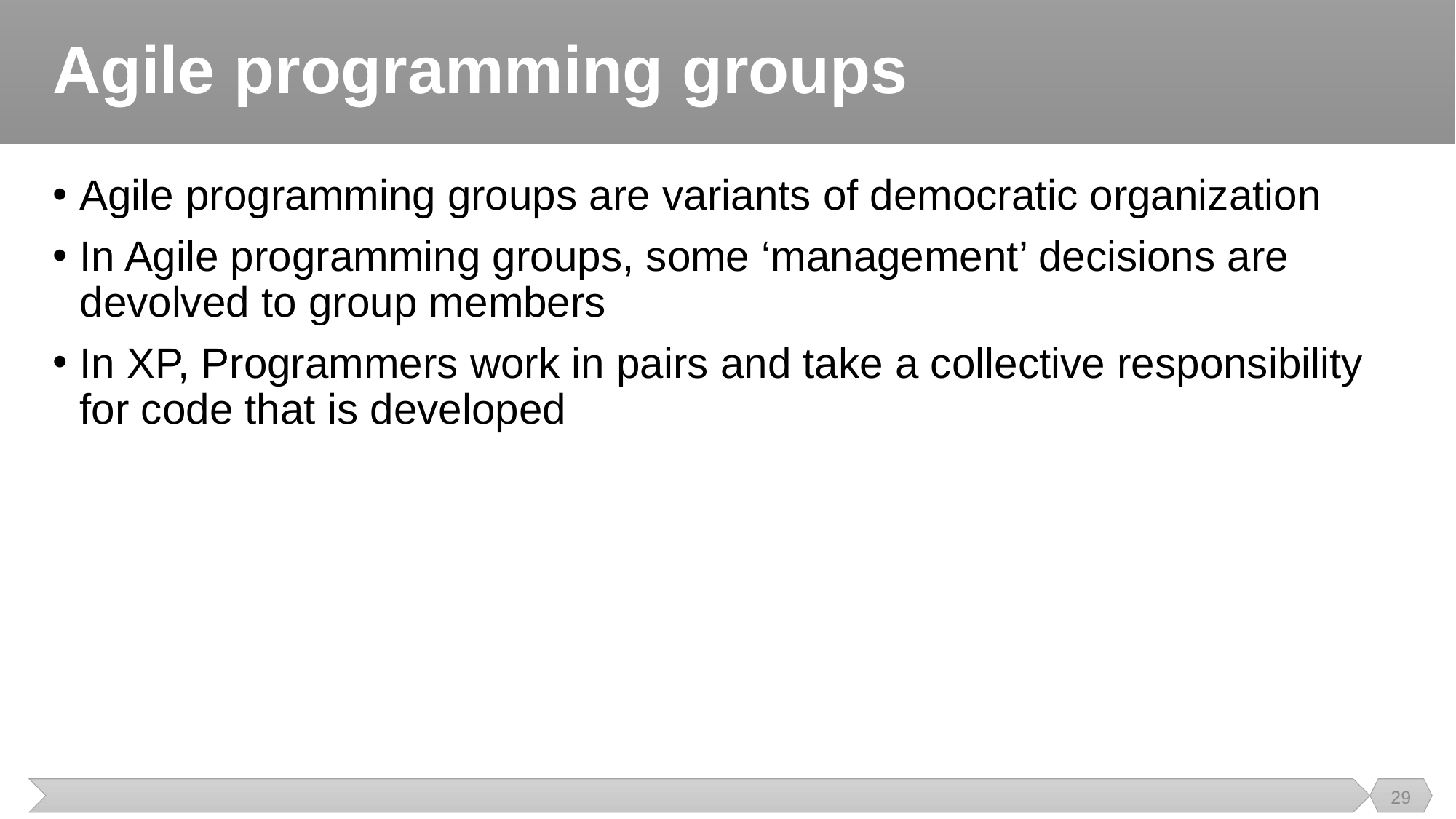

# Agile programming groups
Agile programming groups are variants of democratic organization
In Agile programming groups, some ‘management’ decisions are devolved to group members
In XP, Programmers work in pairs and take a collective responsibility for code that is developed
29